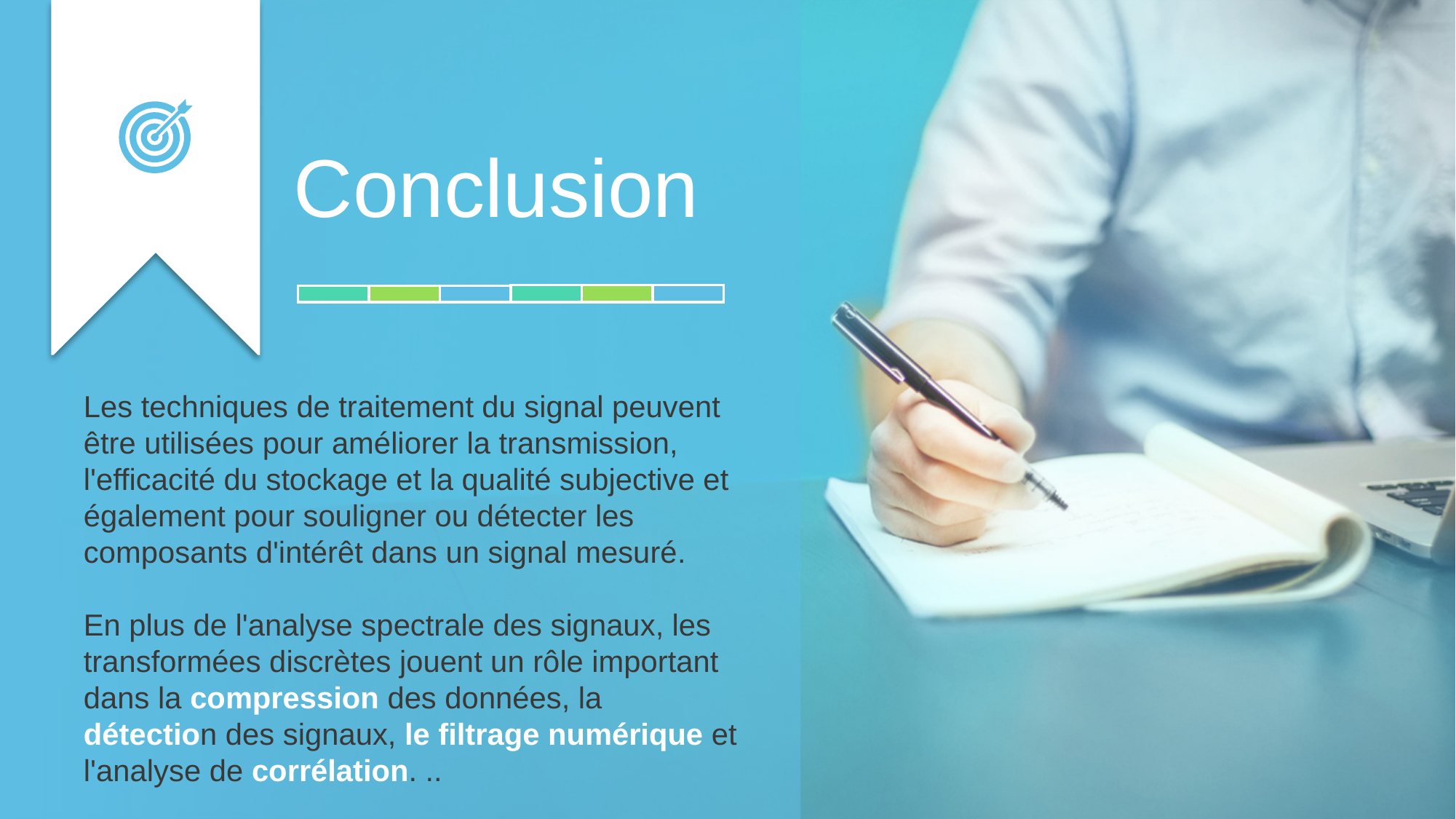

Conclusion

Les techniques de traitement du signal peuvent être utilisées pour améliorer la transmission, l'efficacité du stockage et la qualité subjective et également pour souligner ou détecter les composants d'intérêt dans un signal mesuré.
En plus de l'analyse spectrale des signaux, les transformées discrètes jouent un rôle important dans la compression des données, la détection des signaux, le filtrage numérique et l'analyse de corrélation. ..